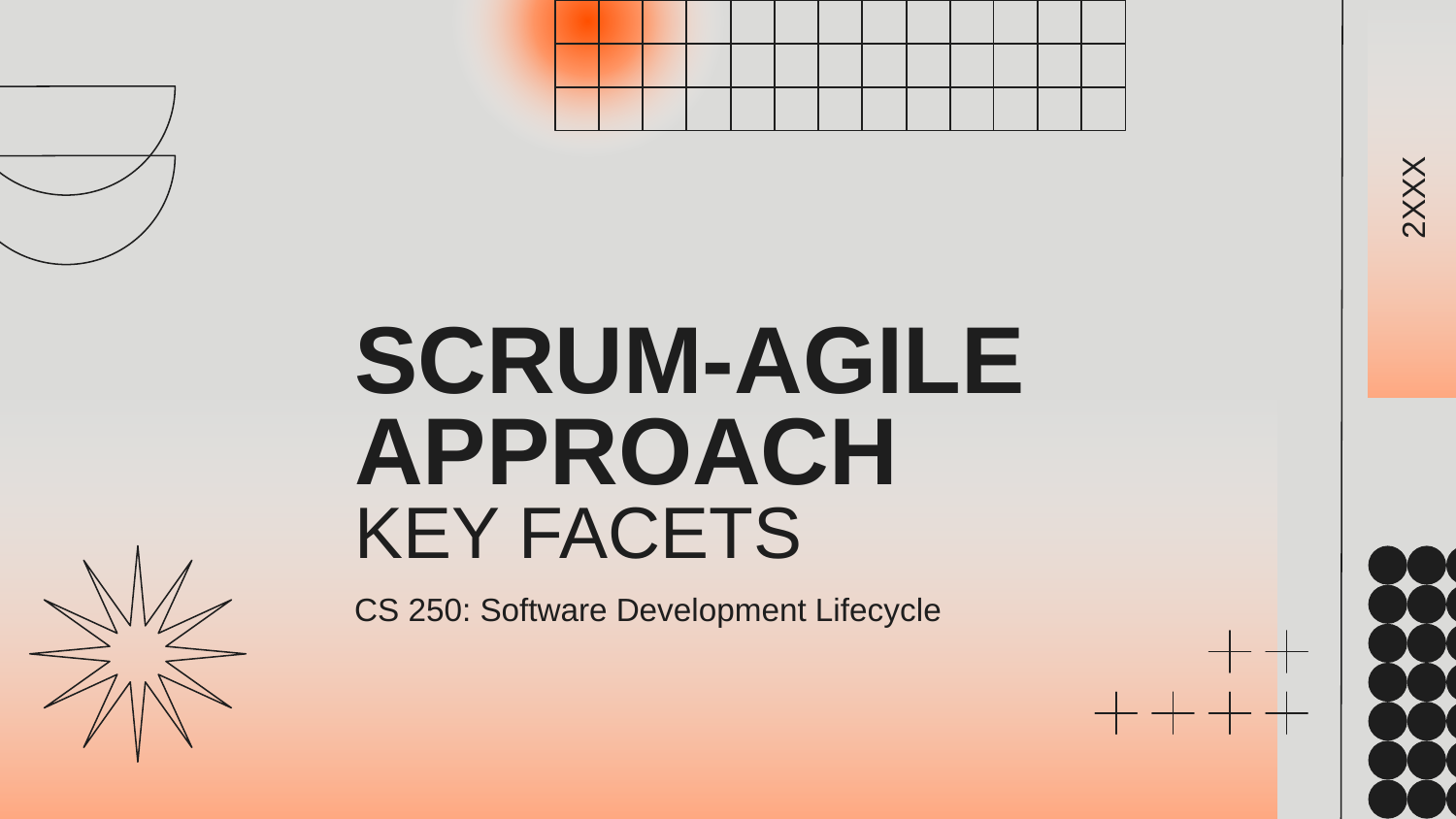

# 2XXX
SCRUM-AGILE APPROACH
KEY FACETS

CS 250: Software Development Lifecycle